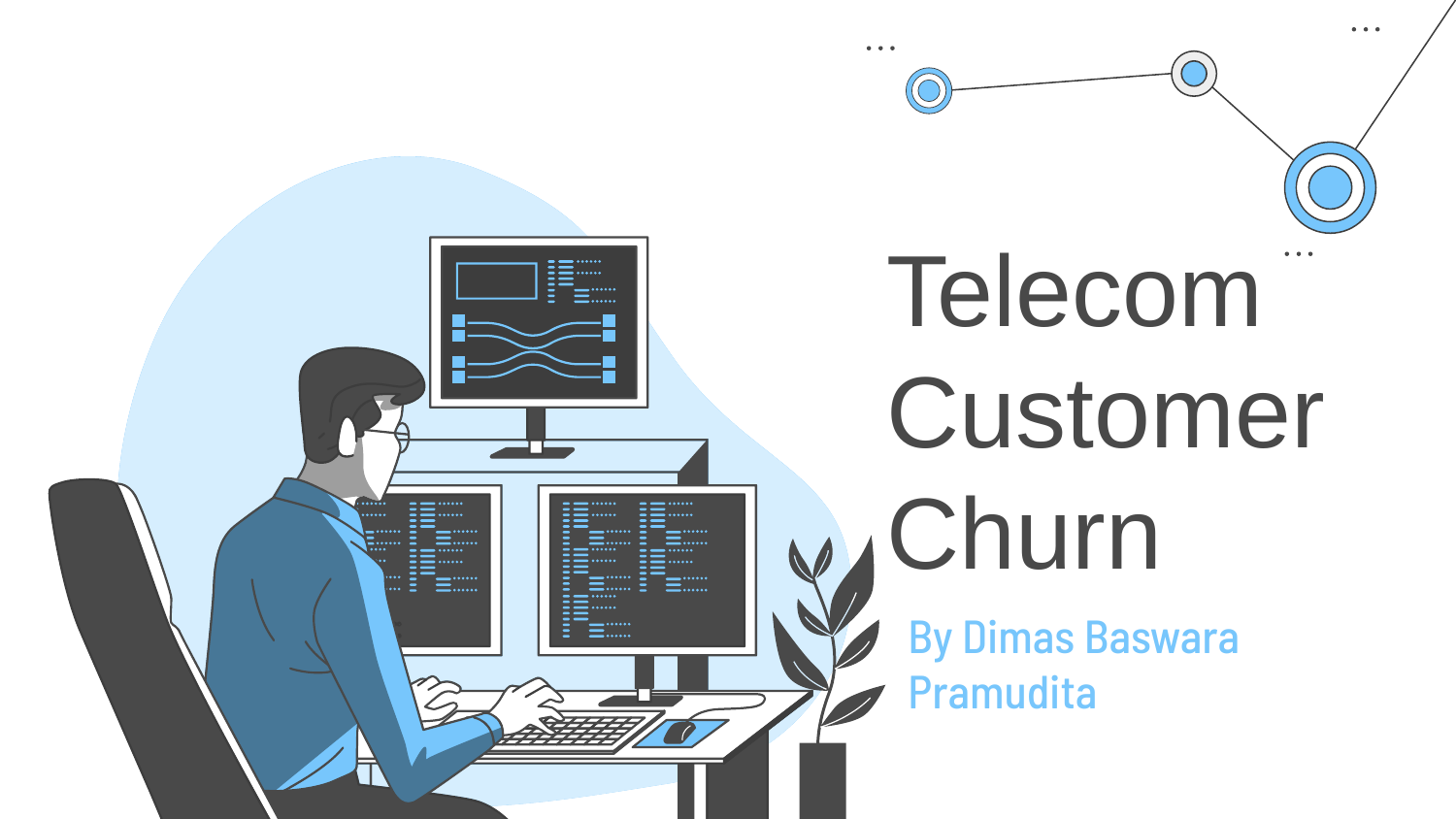

# Telecom Customer Churn
By Dimas Baswara Pramudita